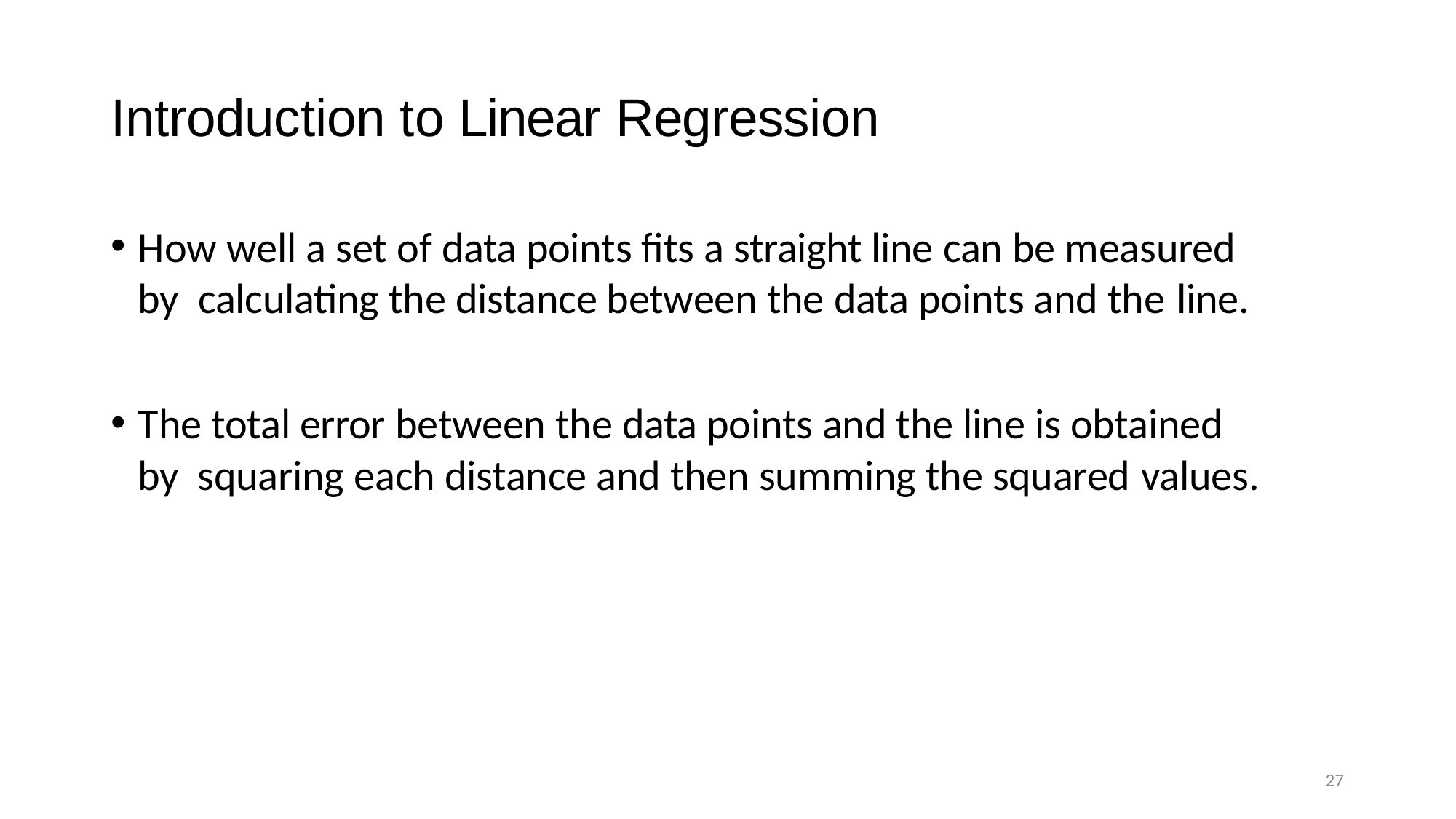

# Introduction to Linear Regression
How well a set of data points fits a straight line can be measured by  calculating the distance between the data points and the line.

The total error between the data points and the line is obtained by  squaring each distance and then summing the squared values.

	Simple linear regression: find the equation of the straight line that  produces the minimum sum of squared errors.
27